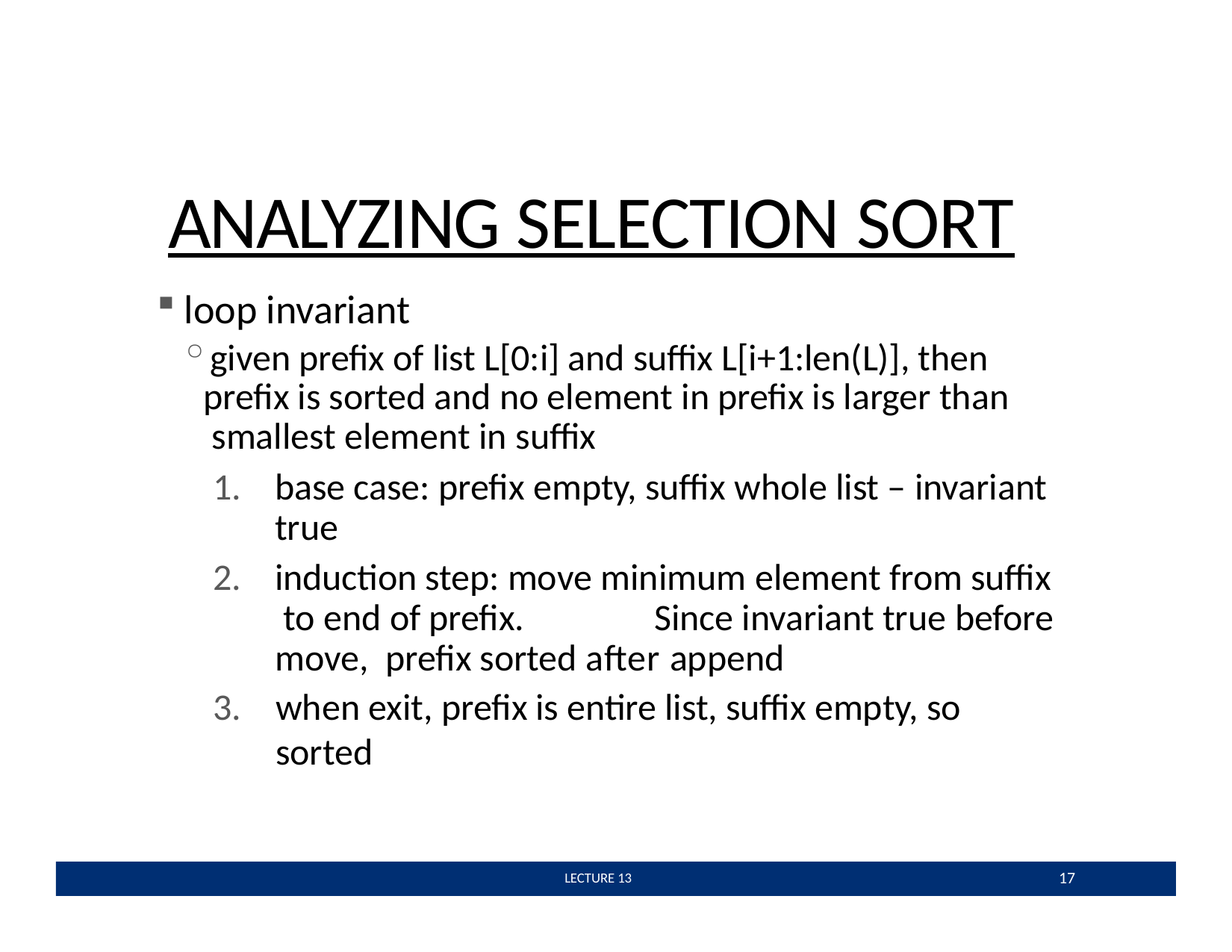

# ANALYZING SELECTION SORT
loop invariant
given preﬁx of list L[0:i] and suﬃx L[i+1:len(L)], then  preﬁx is sorted and no element in preﬁx is larger than  smallest element in suﬃx
base case: preﬁx empty, suﬃx whole list – invariant  true
induction step: move minimum element from suﬃx  to end of preﬁx.	Since invariant true before move,  preﬁx sorted after append
when exit, preﬁx is entire list, suﬃx empty, so sorted
17
 LECTURE 13